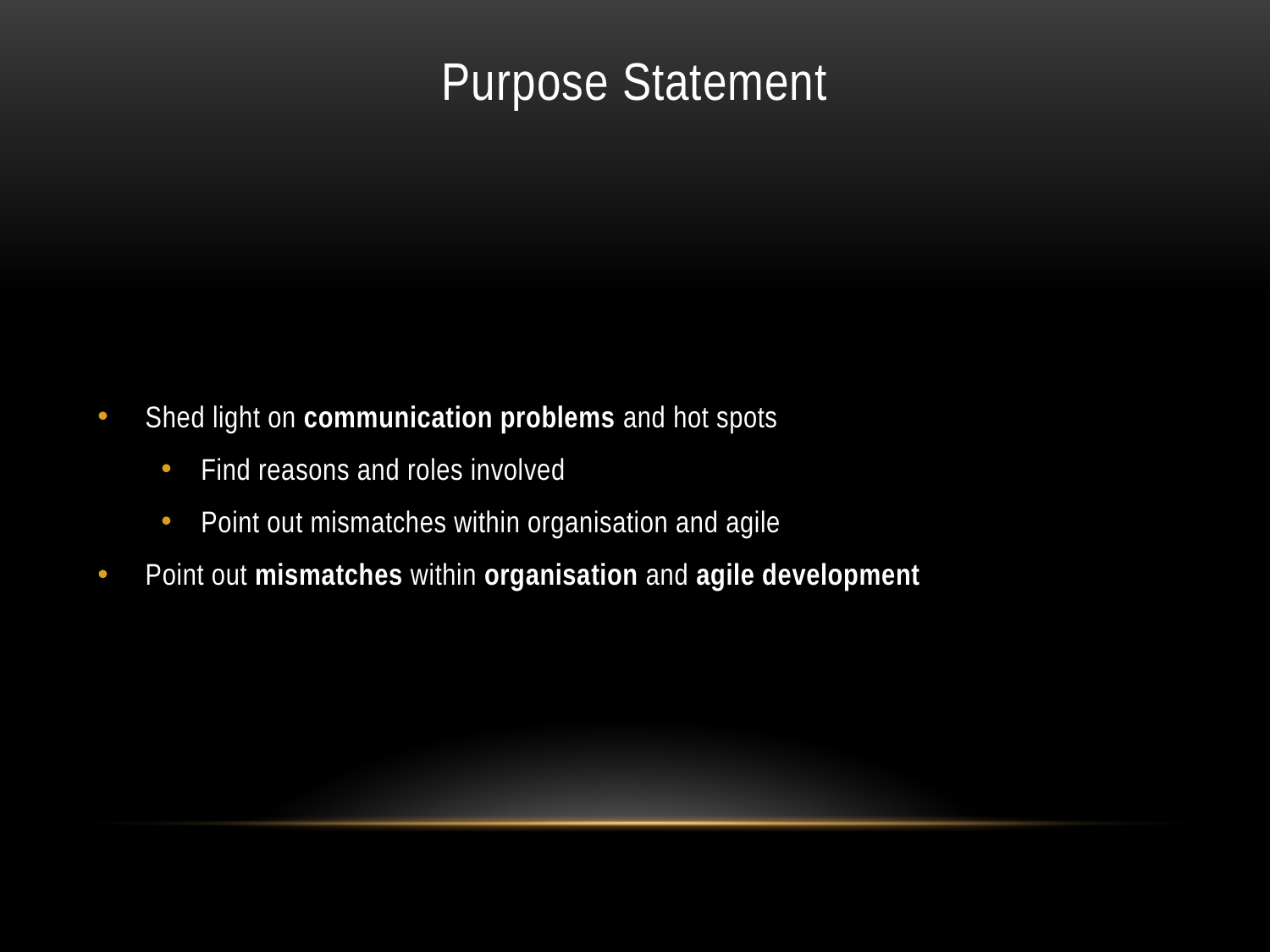

# Purpose Statement
Shed light on communication problems and hot spots
Find reasons and roles involved
Point out mismatches within organisation and agile
Point out mismatches within organisation and agile development